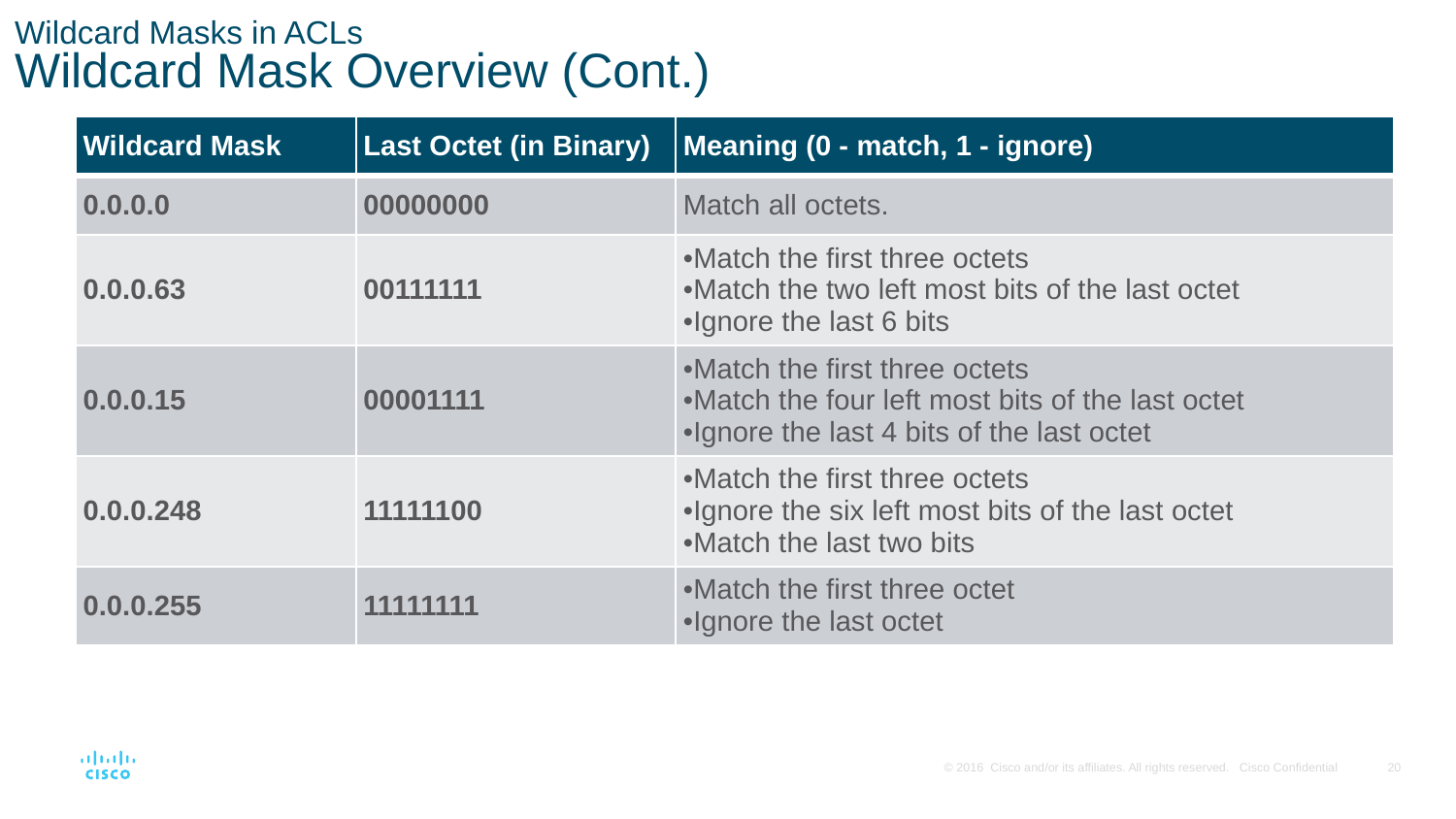

# Wildcard Masks in ACLs Wildcard Mask Overview (Cont.)
| Wildcard Mask | Last Octet (in Binary) | Meaning (0 - match, 1 - ignore) |
| --- | --- | --- |
| 0.0.0.0 | 00000000 | Match all octets. |
| 0.0.0.63 | 00111111 | Match the first three octets Match the two left most bits of the last octet Ignore the last 6 bits |
| 0.0.0.15 | 00001111 | Match the first three octets Match the four left most bits of the last octet Ignore the last 4 bits of the last octet |
| 0.0.0.248 | 11111100 | Match the first three octets Ignore the six left most bits of the last octet Match the last two bits |
| 0.0.0.255 | 11111111 | Match the first three octet Ignore the last octet |